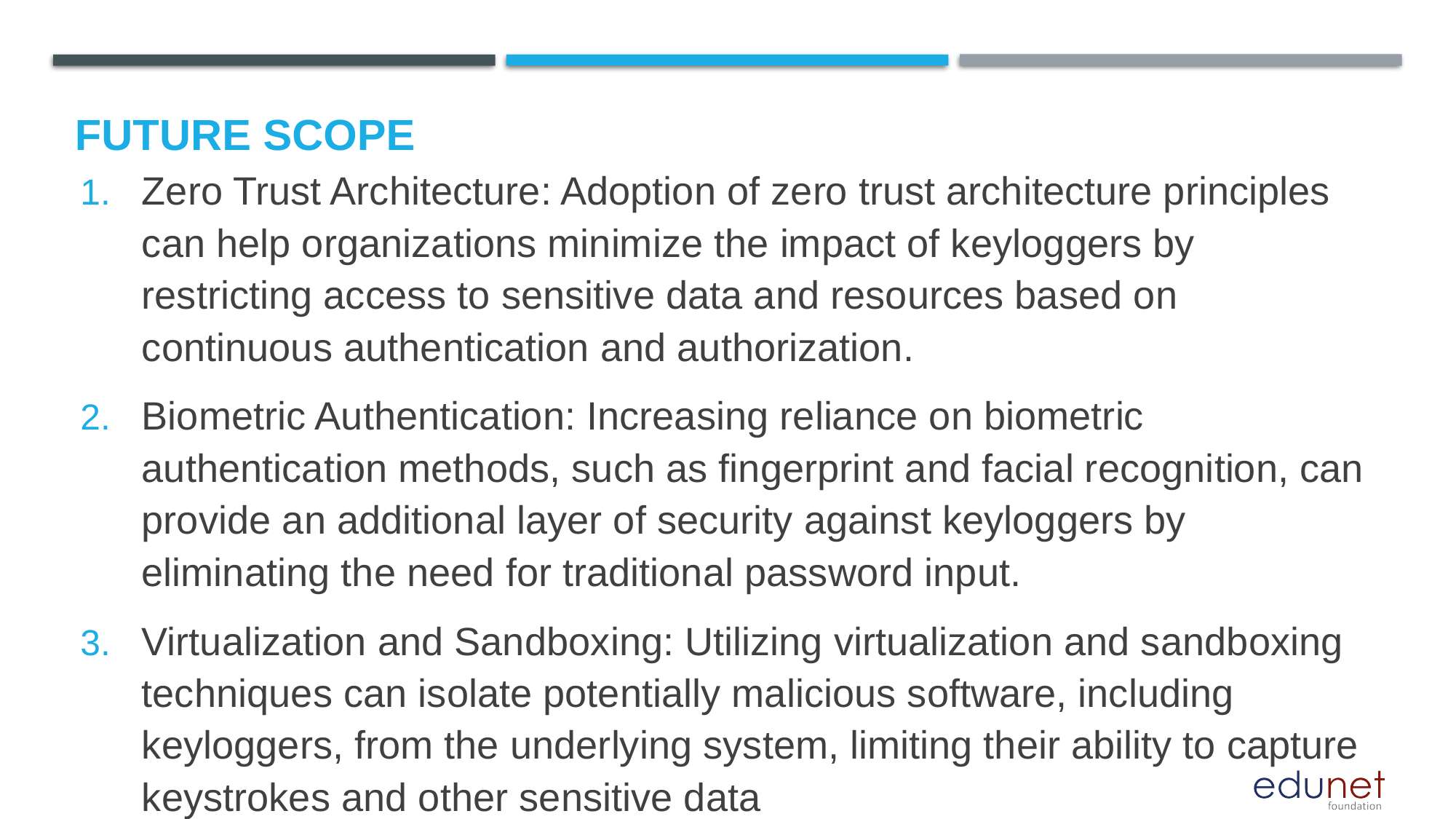

Future scope
Zero Trust Architecture: Adoption of zero trust architecture principles can help organizations minimize the impact of keyloggers by restricting access to sensitive data and resources based on continuous authentication and authorization.
Biometric Authentication: Increasing reliance on biometric authentication methods, such as fingerprint and facial recognition, can provide an additional layer of security against keyloggers by eliminating the need for traditional password input.
Virtualization and Sandboxing: Utilizing virtualization and sandboxing techniques can isolate potentially malicious software, including keyloggers, from the underlying system, limiting their ability to capture keystrokes and other sensitive data